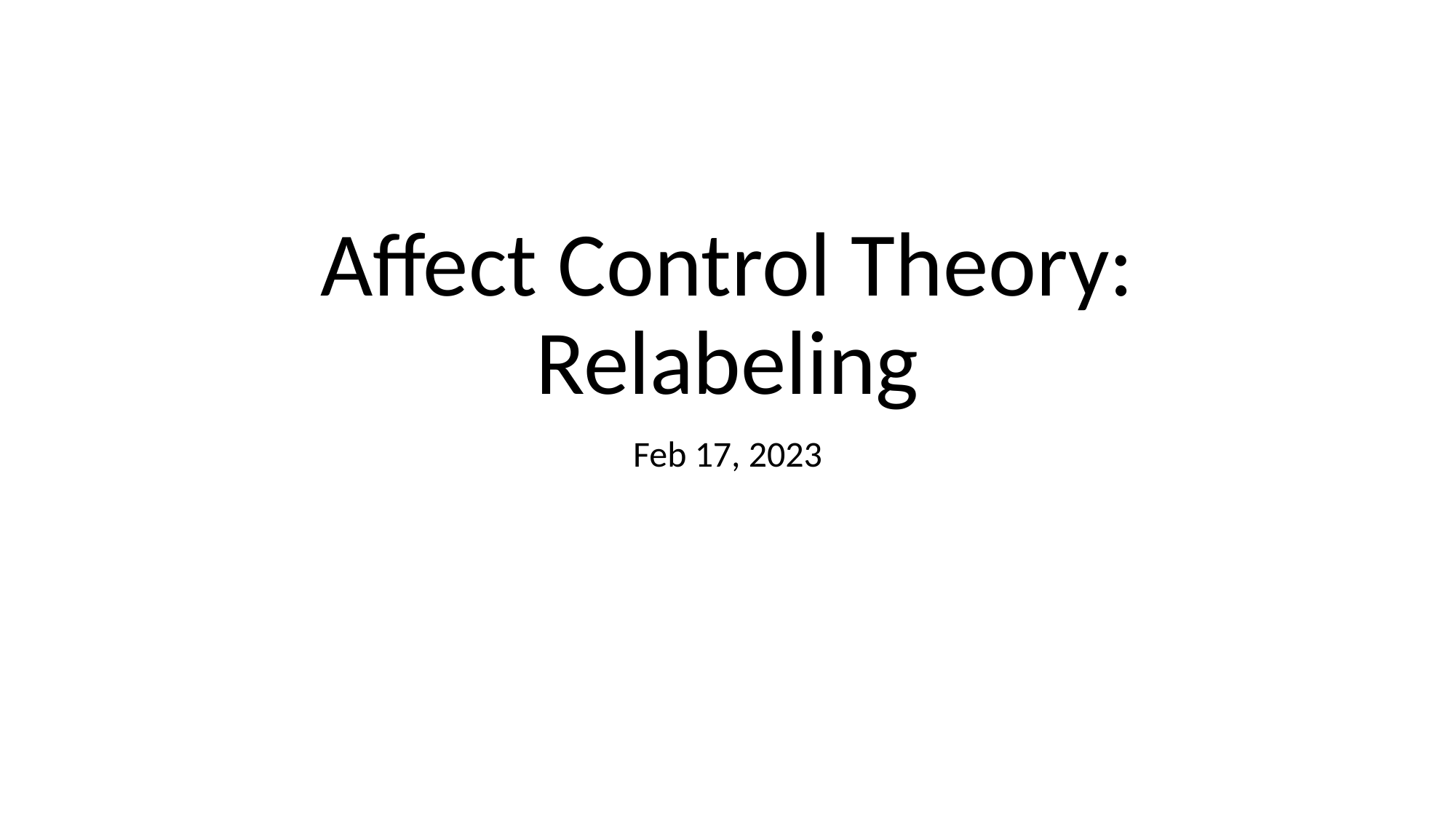

# Affect Control Theory: Relabeling
Feb 17, 2023